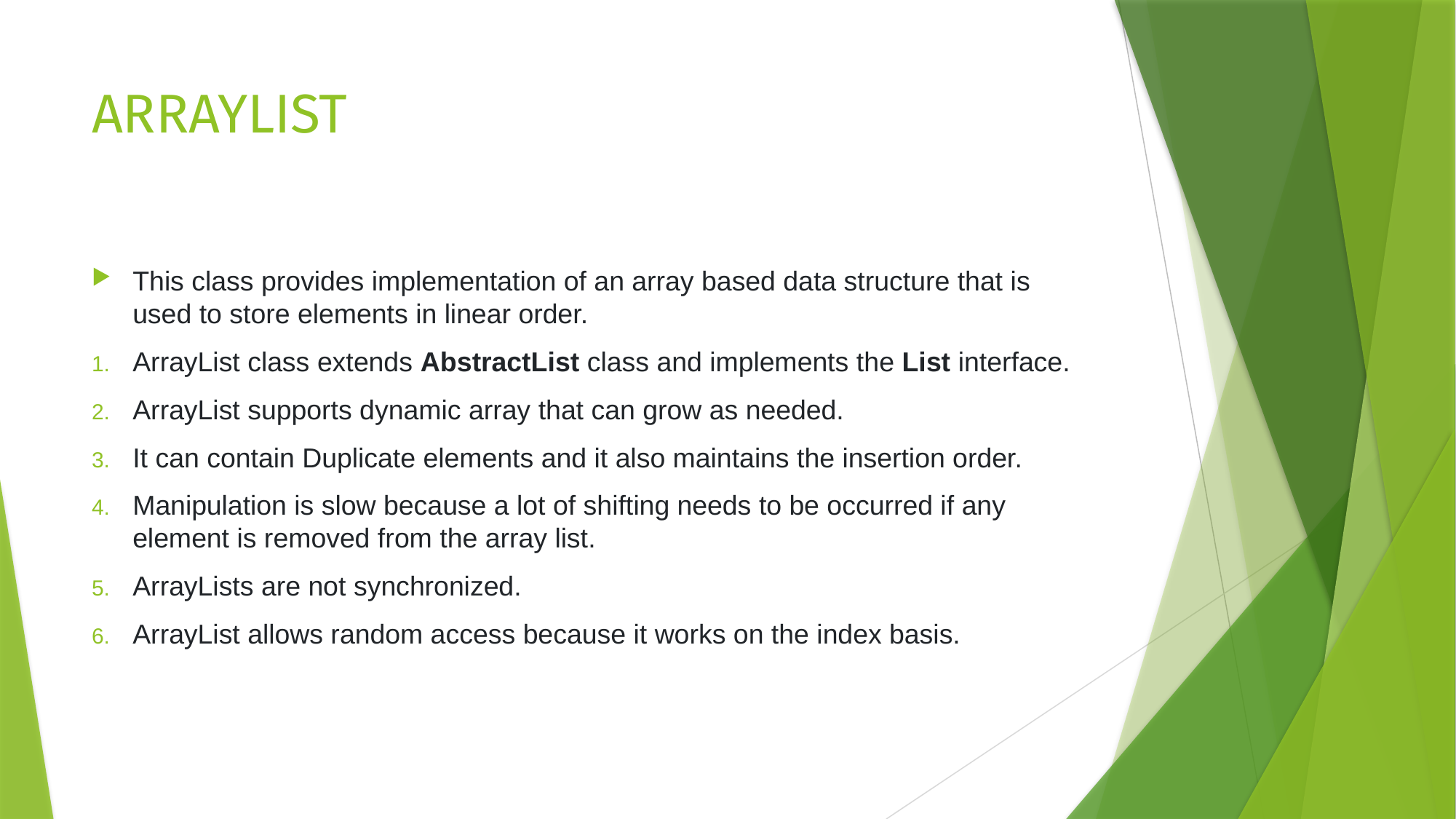

# ARRAYLIST
This class provides implementation of an array based data structure that is used to store elements in linear order.
ArrayList class extends AbstractList class and implements the List interface.
ArrayList supports dynamic array that can grow as needed.
It can contain Duplicate elements and it also maintains the insertion order.
Manipulation is slow because a lot of shifting needs to be occurred if any element is removed from the array list.
ArrayLists are not synchronized.
ArrayList allows random access because it works on the index basis.